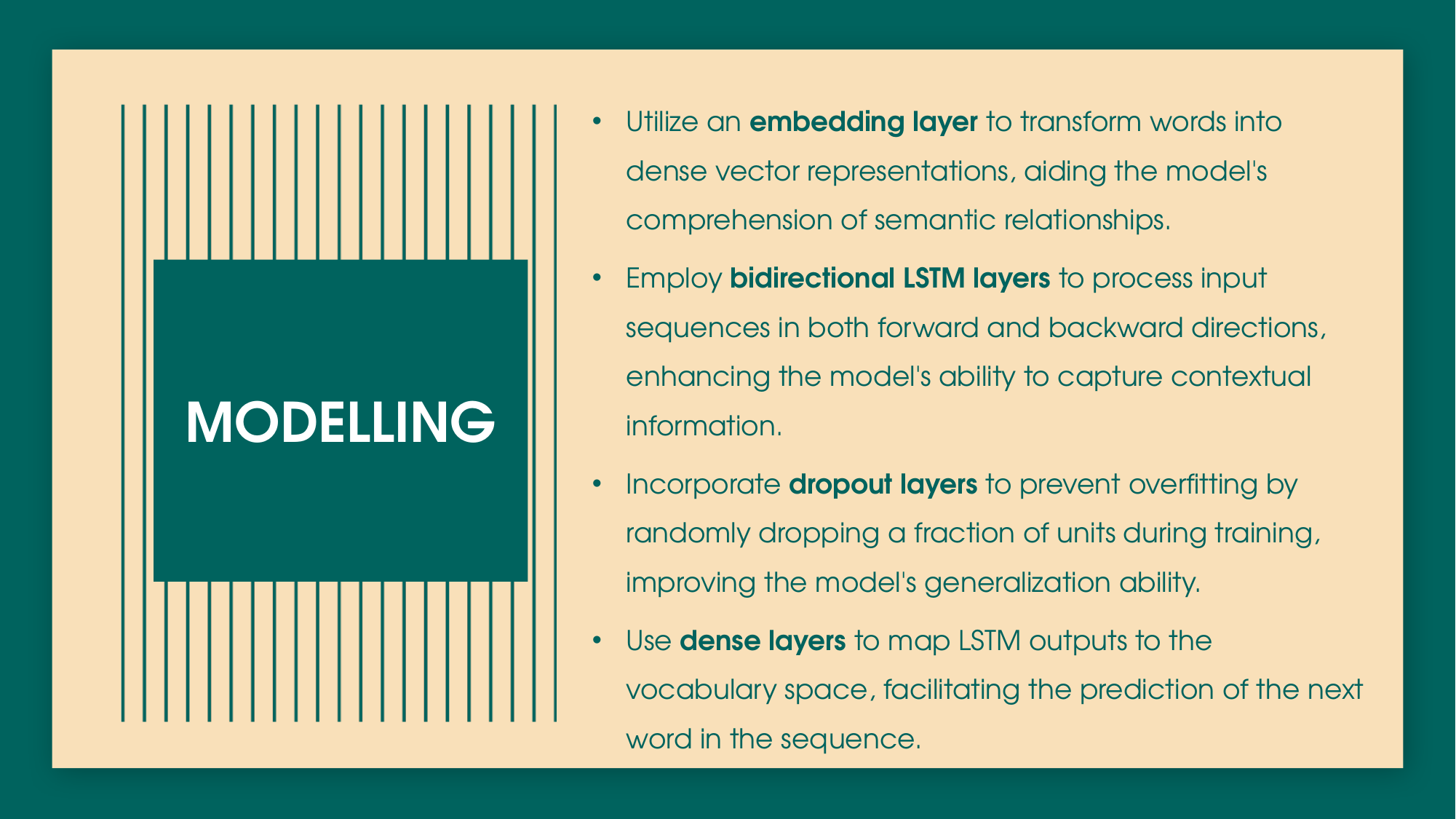

Utilize an embedding layer to transform words into dense vector representations, aiding the model's comprehension of semantic relationships.
Employ bidirectional LSTM layers to process input sequences in both forward and backward directions, enhancing the model's ability to capture contextual information.
Incorporate dropout layers to prevent overfitting by randomly dropping a fraction of units during training, improving the model's generalization ability.
Use dense layers to map LSTM outputs to the vocabulary space, facilitating the prediction of the next word in the sequence.
# MODELLING